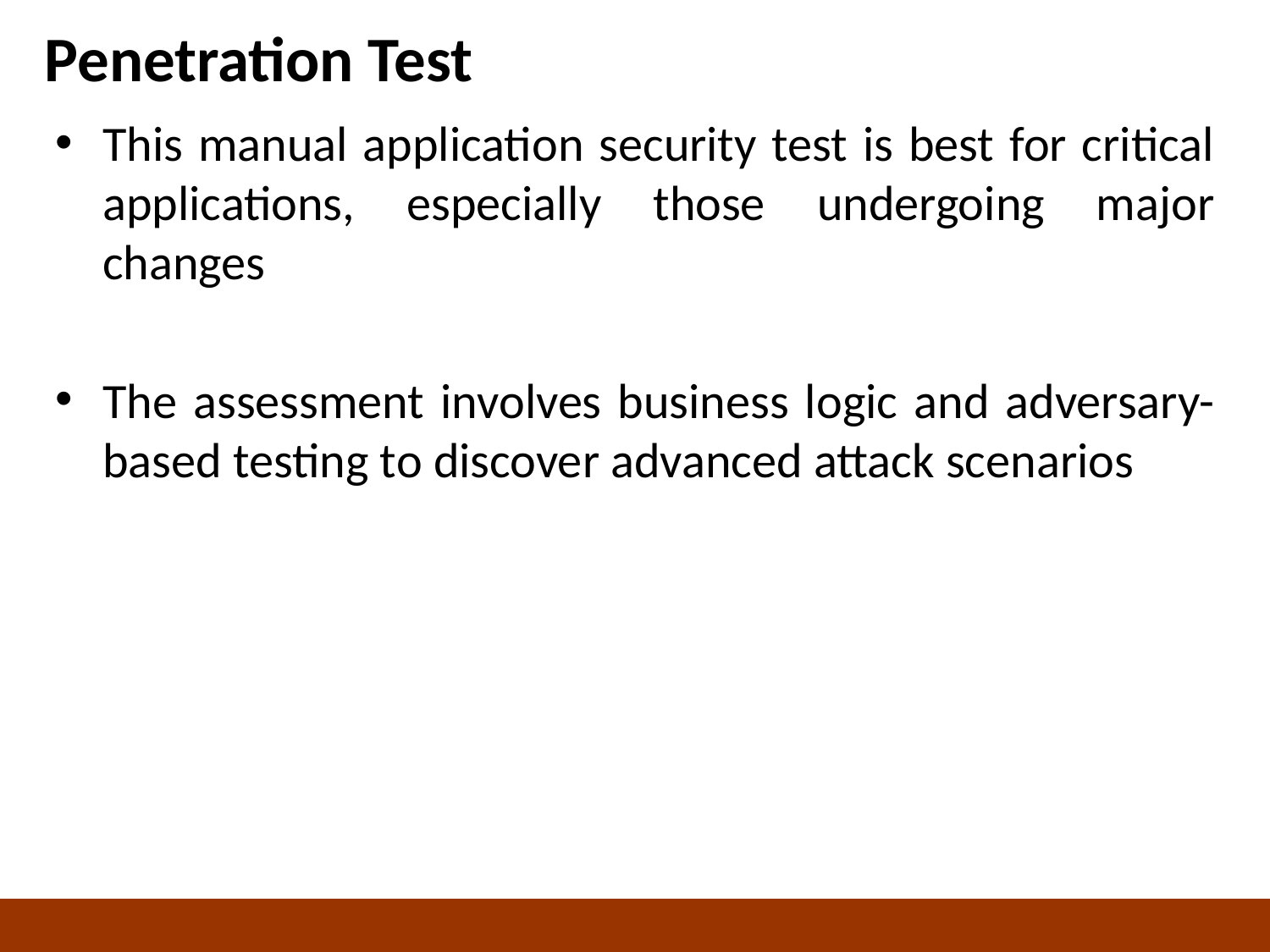

# Penetration Test
This manual application security test is best for critical applications, especially those undergoing major changes

The assessment involves business logic and adversary-based testing to discover advanced attack scenarios